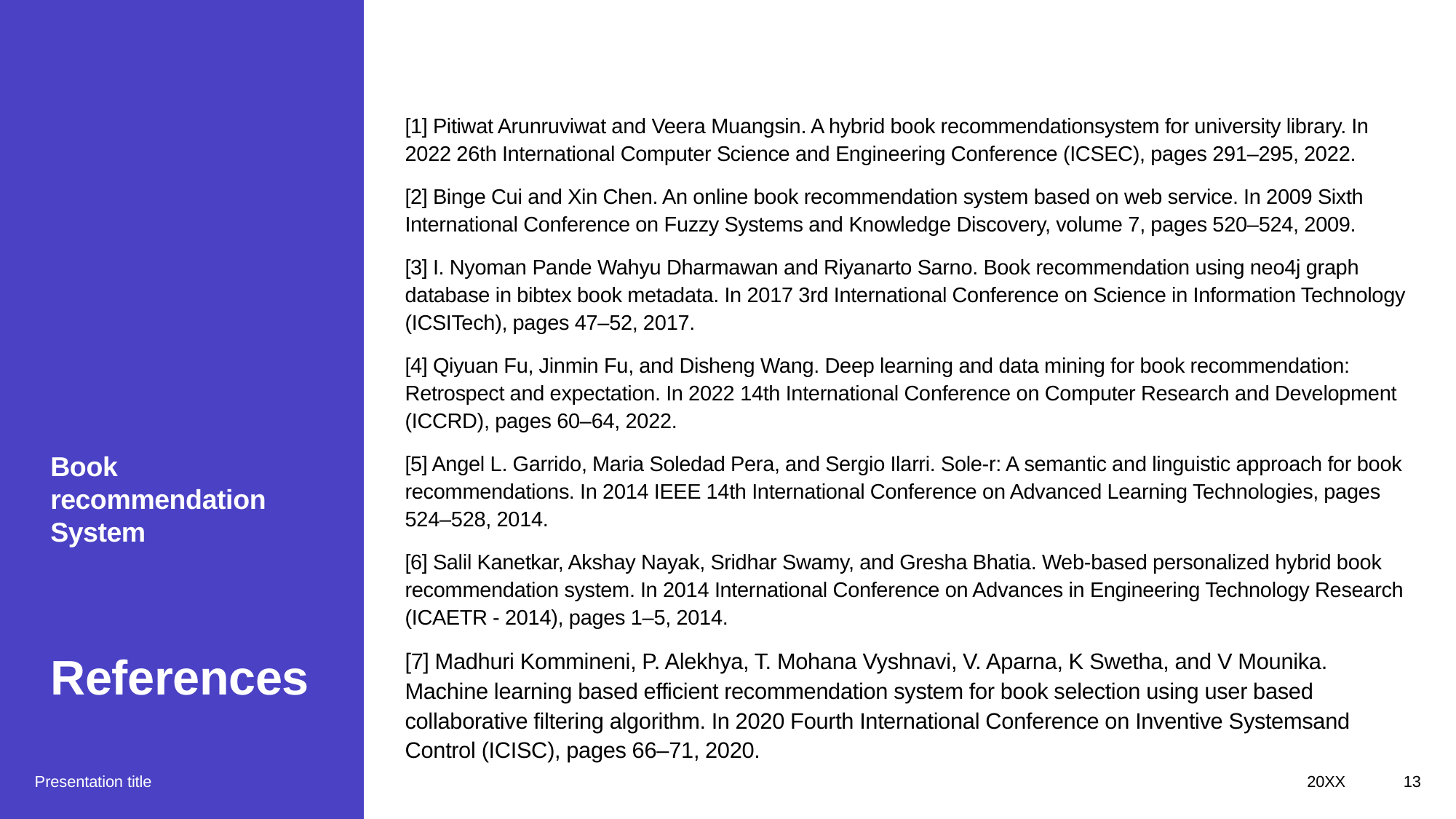

# Book recommendation System References
[1] Pitiwat Arunruviwat and Veera Muangsin. A hybrid book recommendationsystem for university library. In 2022 26th International Computer Science and Engineering Conference (ICSEC), pages 291–295, 2022.
[2] Binge Cui and Xin Chen. An online book recommendation system based on web service. In 2009 Sixth International Conference on Fuzzy Systems and Knowledge Discovery, volume 7, pages 520–524, 2009.
[3] I. Nyoman Pande Wahyu Dharmawan and Riyanarto Sarno. Book recommendation using neo4j graph database in bibtex book metadata. In 2017 3rd International Conference on Science in Information Technology (ICSITech), pages 47–52, 2017.
[4] Qiyuan Fu, Jinmin Fu, and Disheng Wang. Deep learning and data mining for book recommendation: Retrospect and expectation. In 2022 14th International Conference on Computer Research and Development (ICCRD), pages 60–64, 2022.
[5] Angel L. Garrido, Maria Soledad Pera, and Sergio Ilarri. Sole-r: A semantic and linguistic approach for book recommendations. In 2014 IEEE 14th International Conference on Advanced Learning Technologies, pages 524–528, 2014.
[6] Salil Kanetkar, Akshay Nayak, Sridhar Swamy, and Gresha Bhatia. Web-based personalized hybrid book recommendation system. In 2014 International Conference on Advances in Engineering Technology Research (ICAETR - 2014), pages 1–5, 2014.
[7] Madhuri Kommineni, P. Alekhya, T. Mohana Vyshnavi, V. Aparna, K Swetha, and V Mounika. Machine learning based efficient recommendation system for book selection using user based collaborative filtering algorithm. In 2020 Fourth International Conference on Inventive Systemsand Control (ICISC), pages 66–71, 2020.

20XX
Presentation title
13